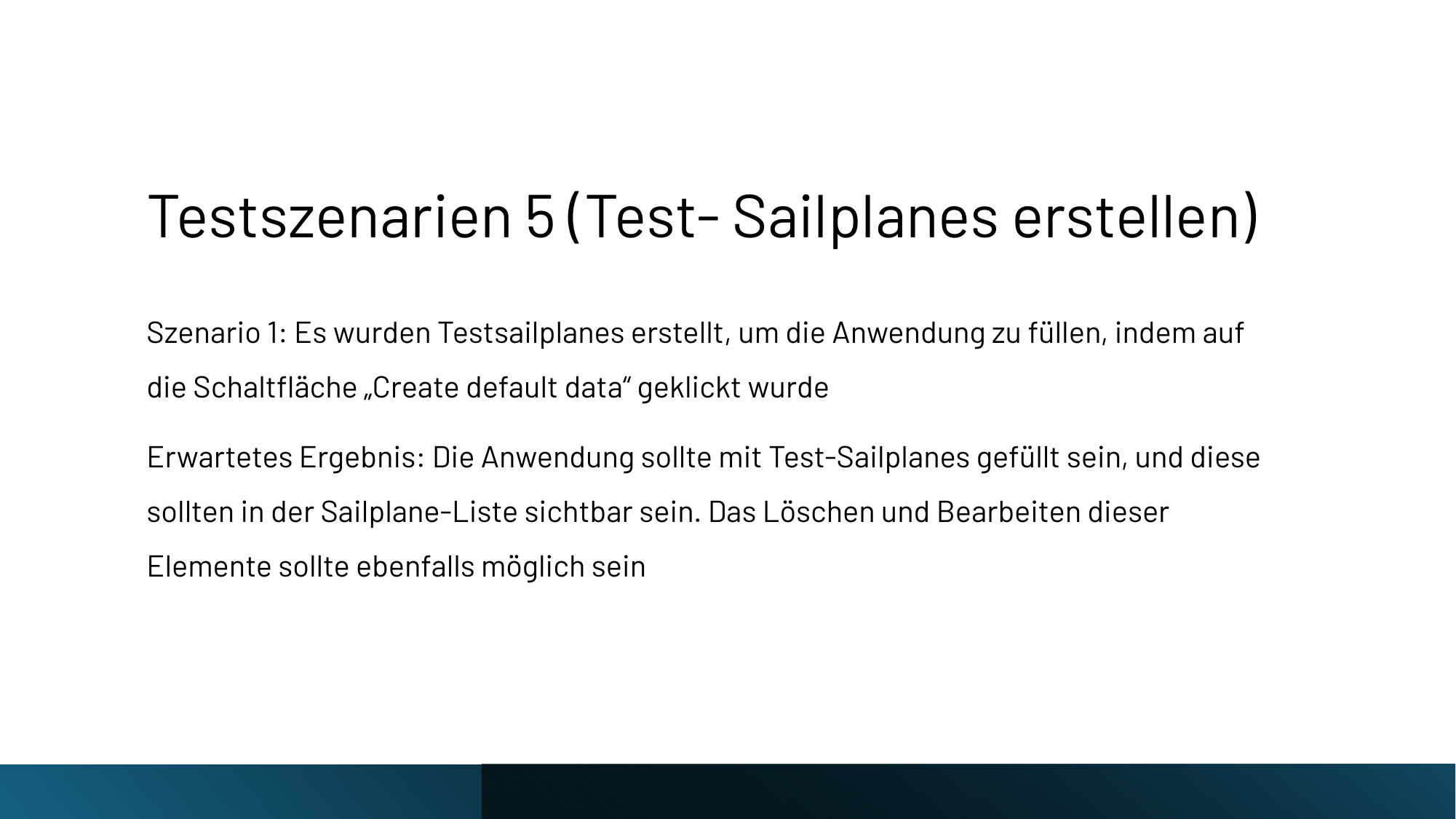

# Testszenarien 5 (Test- Sailplanes erstellen)
Szenario 1: Es wurden Testsailplanes erstellt, um die Anwendung zu füllen, indem auf die Schaltfläche „Create default data“ geklickt wurde
Erwartetes Ergebnis: Die Anwendung sollte mit Test-Sailplanes gefüllt sein, und diese sollten in der Sailplane-Liste sichtbar sein. Das Löschen und Bearbeiten dieser Elemente sollte ebenfalls möglich sein